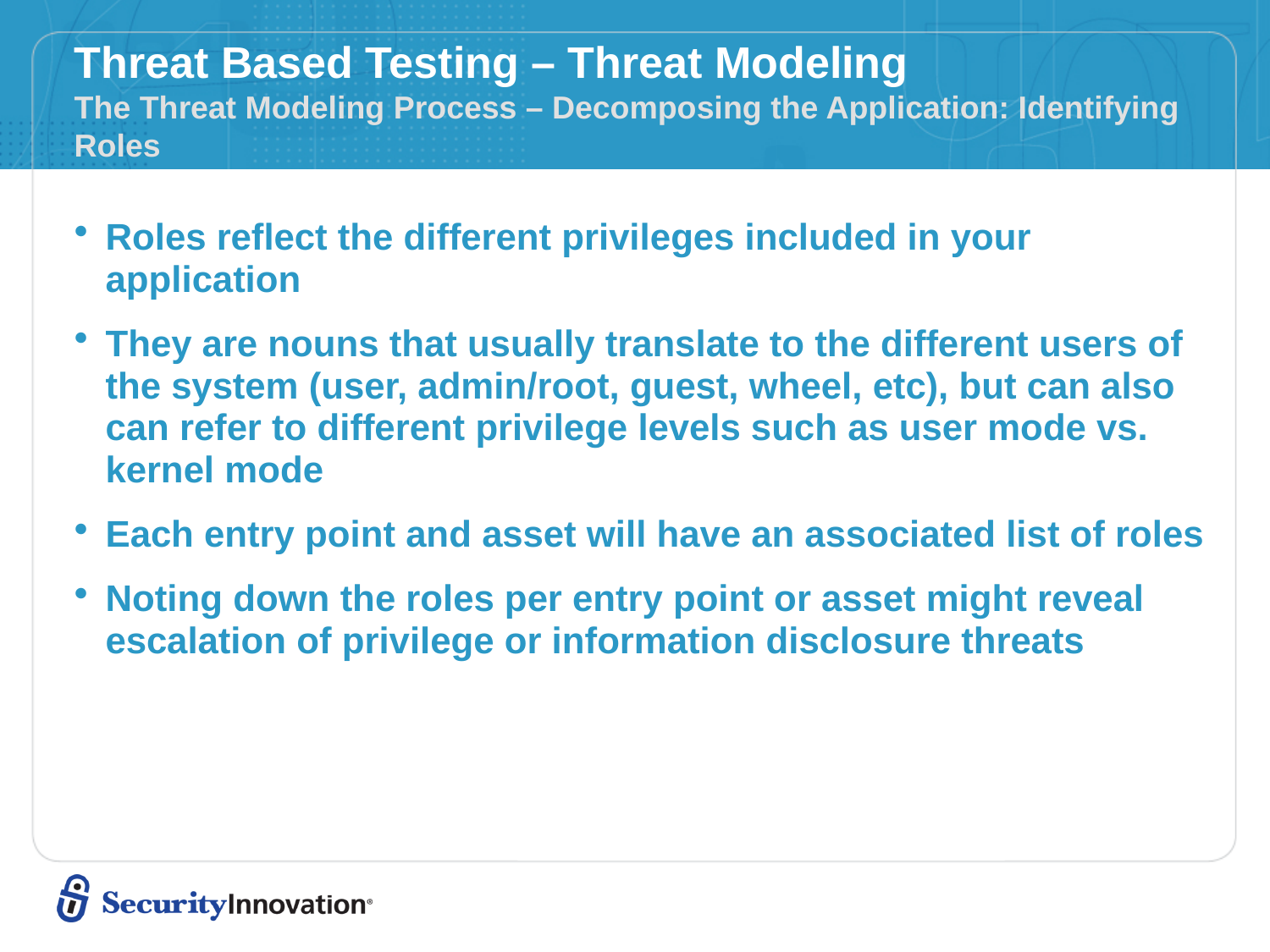

# Threat Based Testing – Threat Modeling The Threat Modeling Process – Decomposing the Application: Identifying Roles
Roles reflect the different privileges included in your application
They are nouns that usually translate to the different users of the system (user, admin/root, guest, wheel, etc), but can also can refer to different privilege levels such as user mode vs. kernel mode
Each entry point and asset will have an associated list of roles
Noting down the roles per entry point or asset might reveal escalation of privilege or information disclosure threats